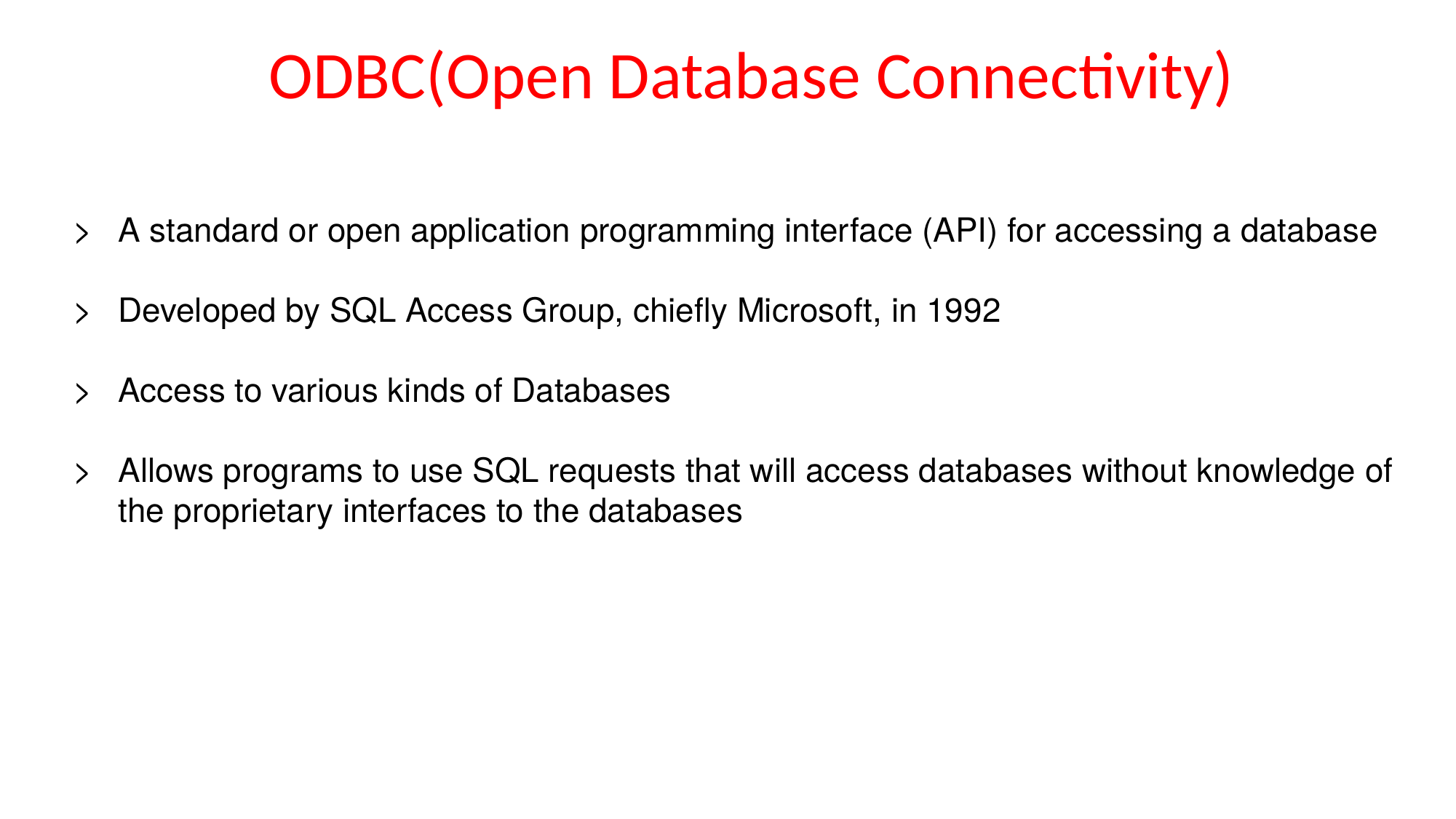

ODBC(Open Database Connectivity)
 > 	A standard or open application programming interface (API) for accessing a database

 > 	Developed by SQL Access Group, chiefly Microsoft, in 1992

 > 	Access to various kinds of Databases

 > 	Allows programs to use SQL requests that will access databases without knowledge of the proprietary interfaces to the databases